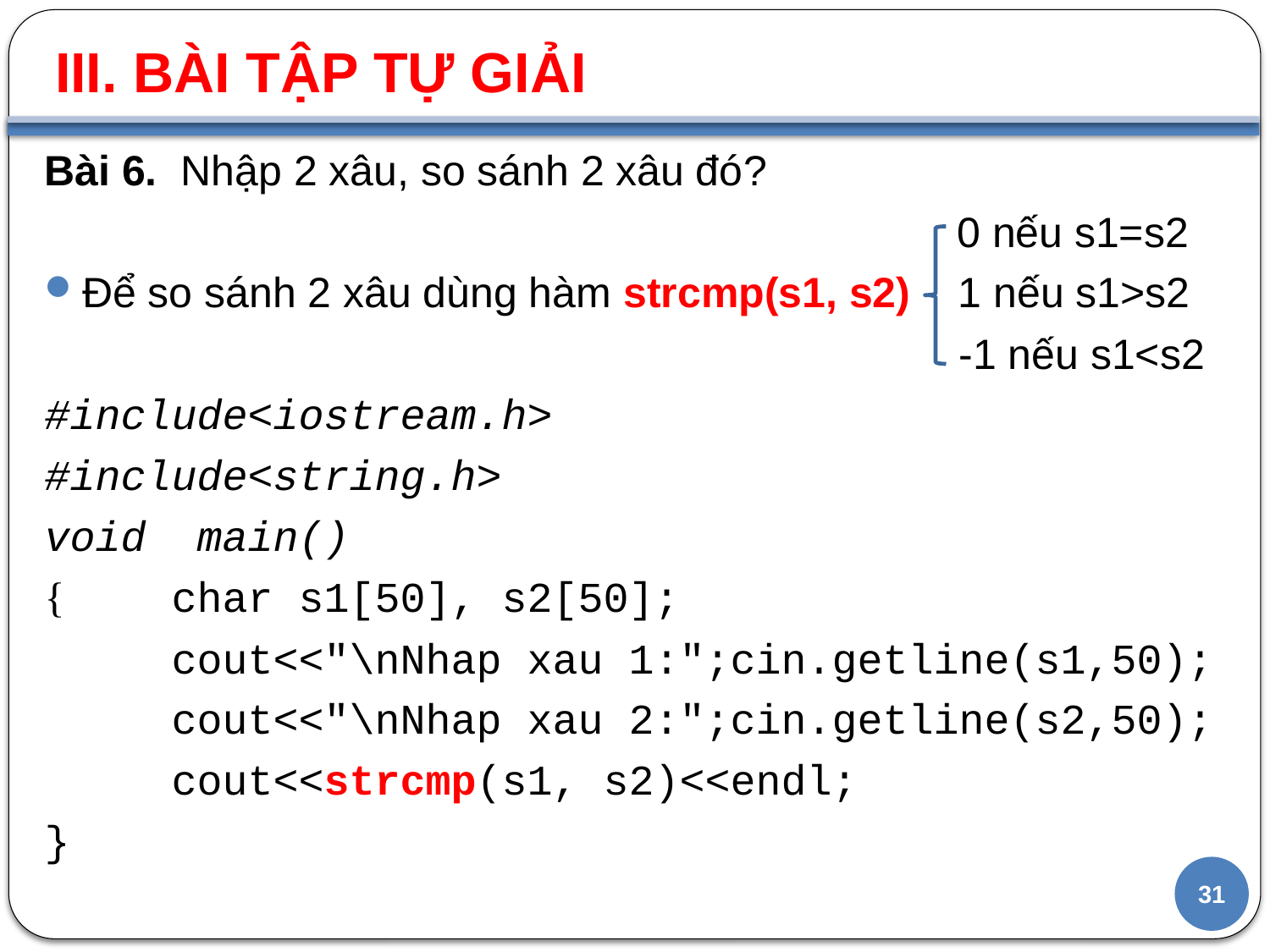

# III. BÀI TẬP TỰ GIẢI
Bài 6.  Nhập 2 xâu, so sánh 2 xâu đó?
							  0 nếu s1=s2
Để so sánh 2 xâu dùng hàm strcmp(s1, s2)    1 nếu s1>s2
						      -1 nếu s1<s2
#include<iostream.h>
#include<string.h>
void  main()
{	char s1[50], s2[50];
	cout<<"\nNhap xau 1:";cin.getline(s1,50);
	cout<<"\nNhap xau 2:";cin.getline(s2,50);
	cout<<strcmp(s1, s2)<<endl;
}

31